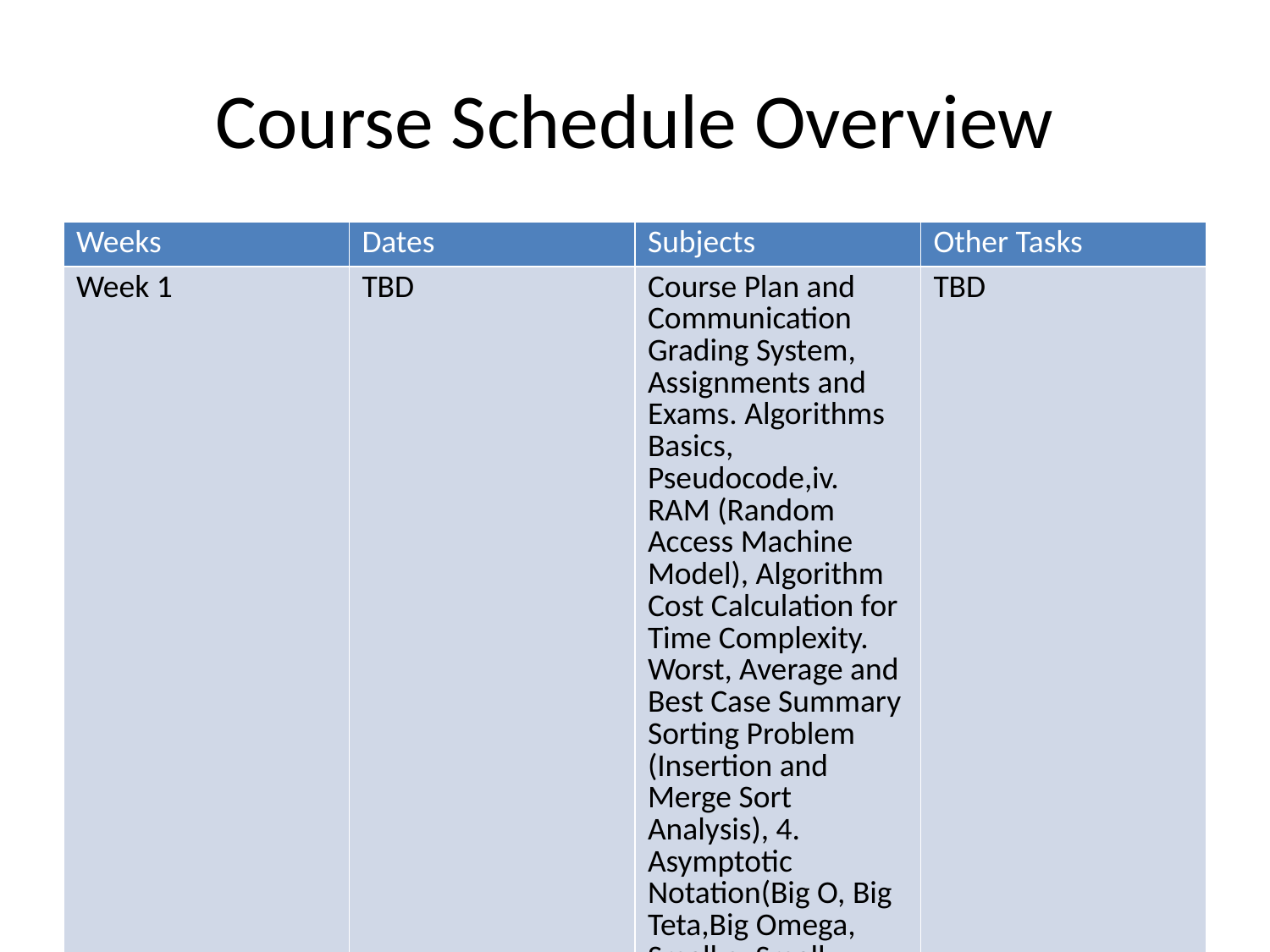

# Course Schedule Overview
| Weeks | Dates | Subjects | Other Tasks |
| --- | --- | --- | --- |
| Week 1 | TBD | Course Plan and Communication Grading System, Assignments and Exams. Algorithms Basics, Pseudocode,iv. RAM (Random Access Machine Model), Algorithm Cost Calculation for Time Complexity. Worst, Average and Best Case Summary Sorting Problem (Insertion and Merge Sort Analysis), 4. Asymptotic Notation(Big O, Big Teta,Big Omega, Small o, Small omega Notations) | TBD |
| Week 2 | TBD | Solving Recurrences (Recursion Tree, Master Method and Back-Substitution) Divide-and-Conquer Analysis (Merge Sort, Binary Search) Recurrence Solution | TBD |